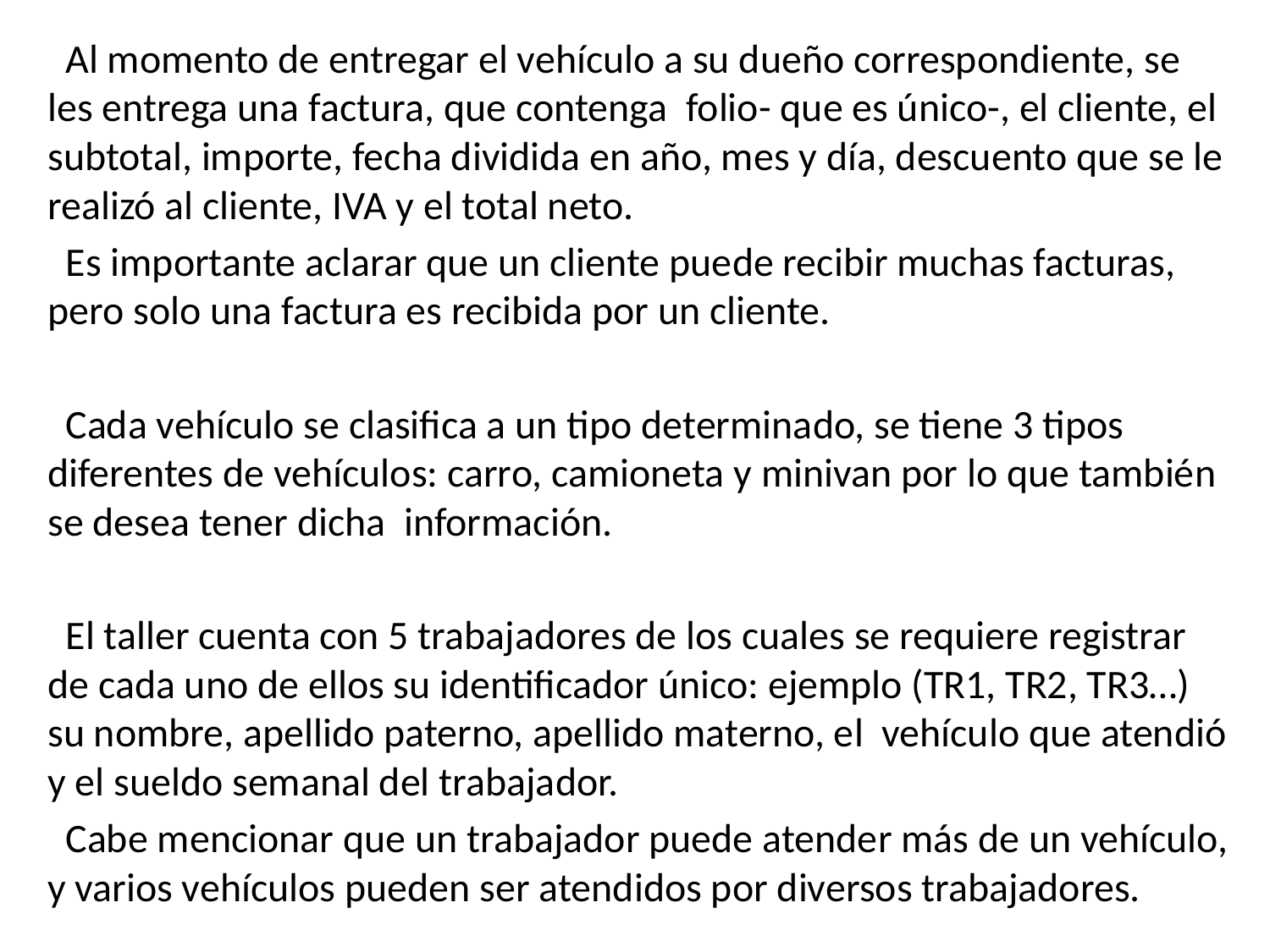

Al momento de entregar el vehículo a su dueño correspondiente, se les entrega una factura, que contenga  folio- que es único-, el cliente, el subtotal, importe, fecha dividida en año, mes y día, descuento que se le realizó al cliente, IVA y el total neto.
  Es importante aclarar que un cliente puede recibir muchas facturas, pero solo una factura es recibida por un cliente.

  Cada vehículo se clasifica a un tipo determinado, se tiene 3 tipos diferentes de vehículos: carro, camioneta y minivan por lo que también se desea tener dicha  información.

  El taller cuenta con 5 trabajadores de los cuales se requiere registrar de cada uno de ellos su identificador único: ejemplo (TR1, TR2, TR3…) su nombre, apellido paterno, apellido materno, el  vehículo que atendió y el sueldo semanal del trabajador.
  Cabe mencionar que un trabajador puede atender más de un vehículo, y varios vehículos pueden ser atendidos por diversos trabajadores.